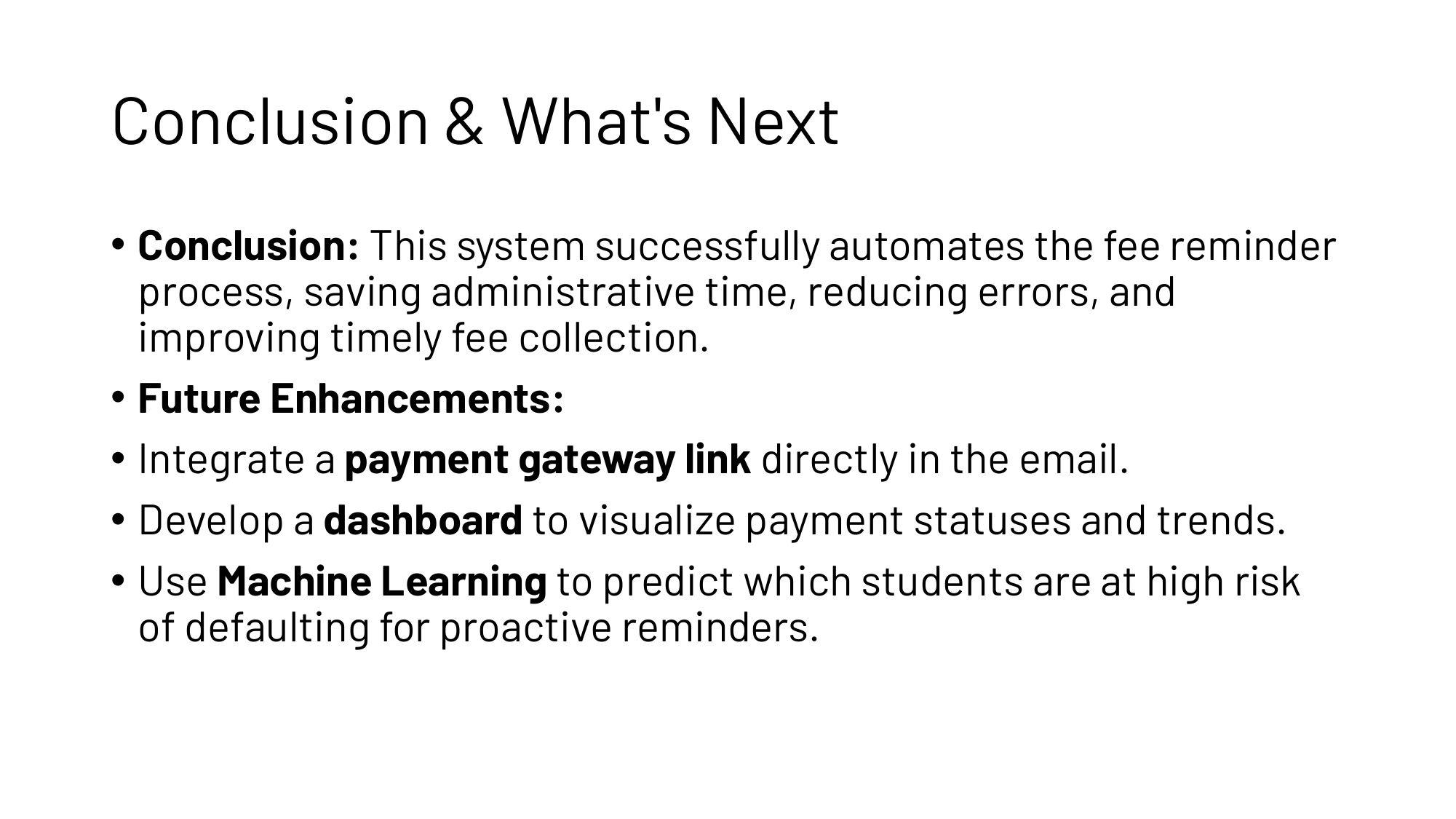

# Conclusion & What's Next
Conclusion: This system successfully automates the fee reminder process, saving administrative time, reducing errors, and improving timely fee collection.
Future Enhancements:
Integrate a payment gateway link directly in the email.
Develop a dashboard to visualize payment statuses and trends.
Use Machine Learning to predict which students are at high risk of defaulting for proactive reminders.